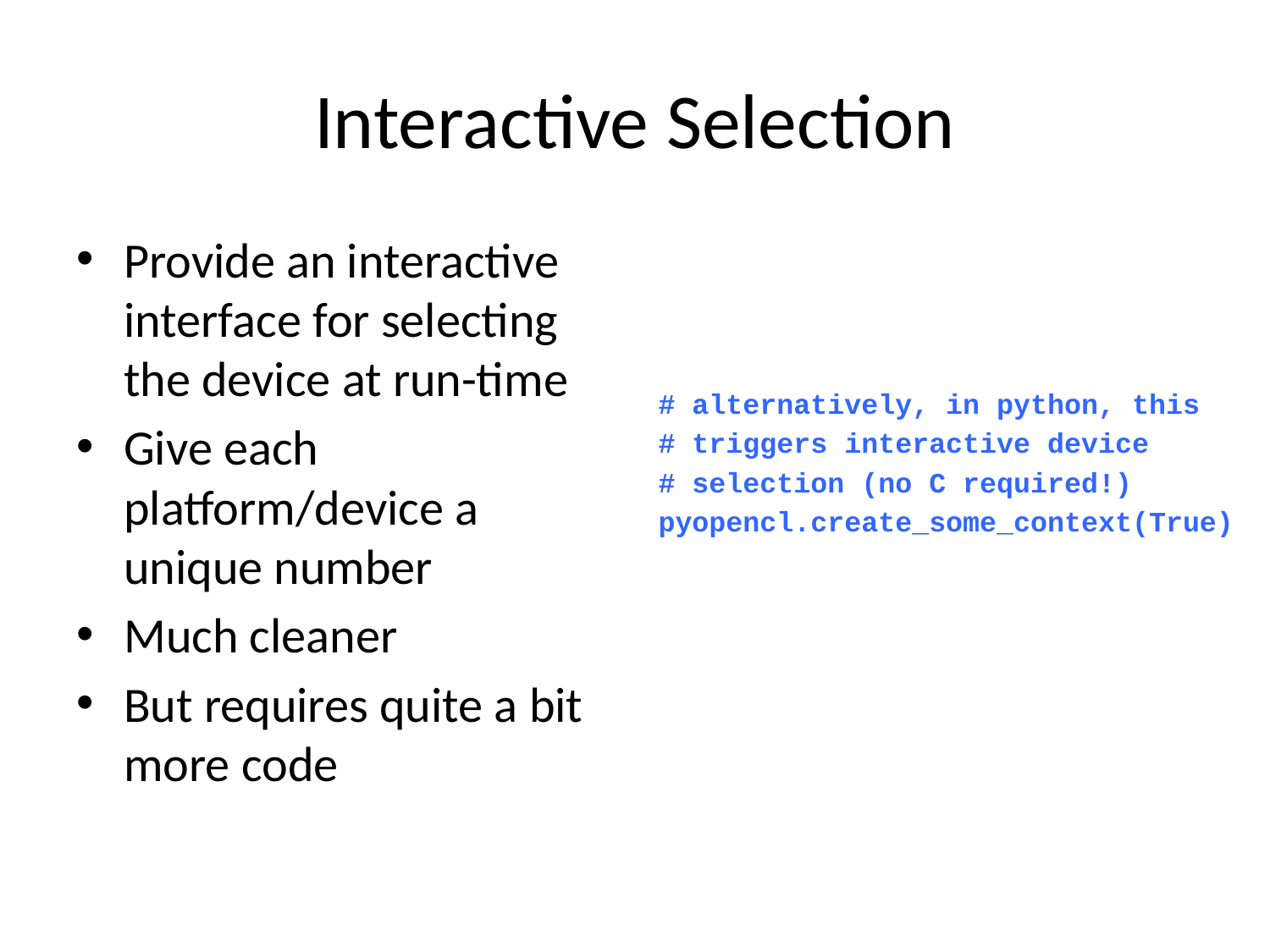

# Interactive Selection
Provide an interactive interface for selecting the device at run-time
Give each platform/device a unique number
Much cleaner
But requires quite a bit more code

# alternatively, in python, this
# triggers interactive device
# selection (no C required!)
pyopencl.create_some_context(True)